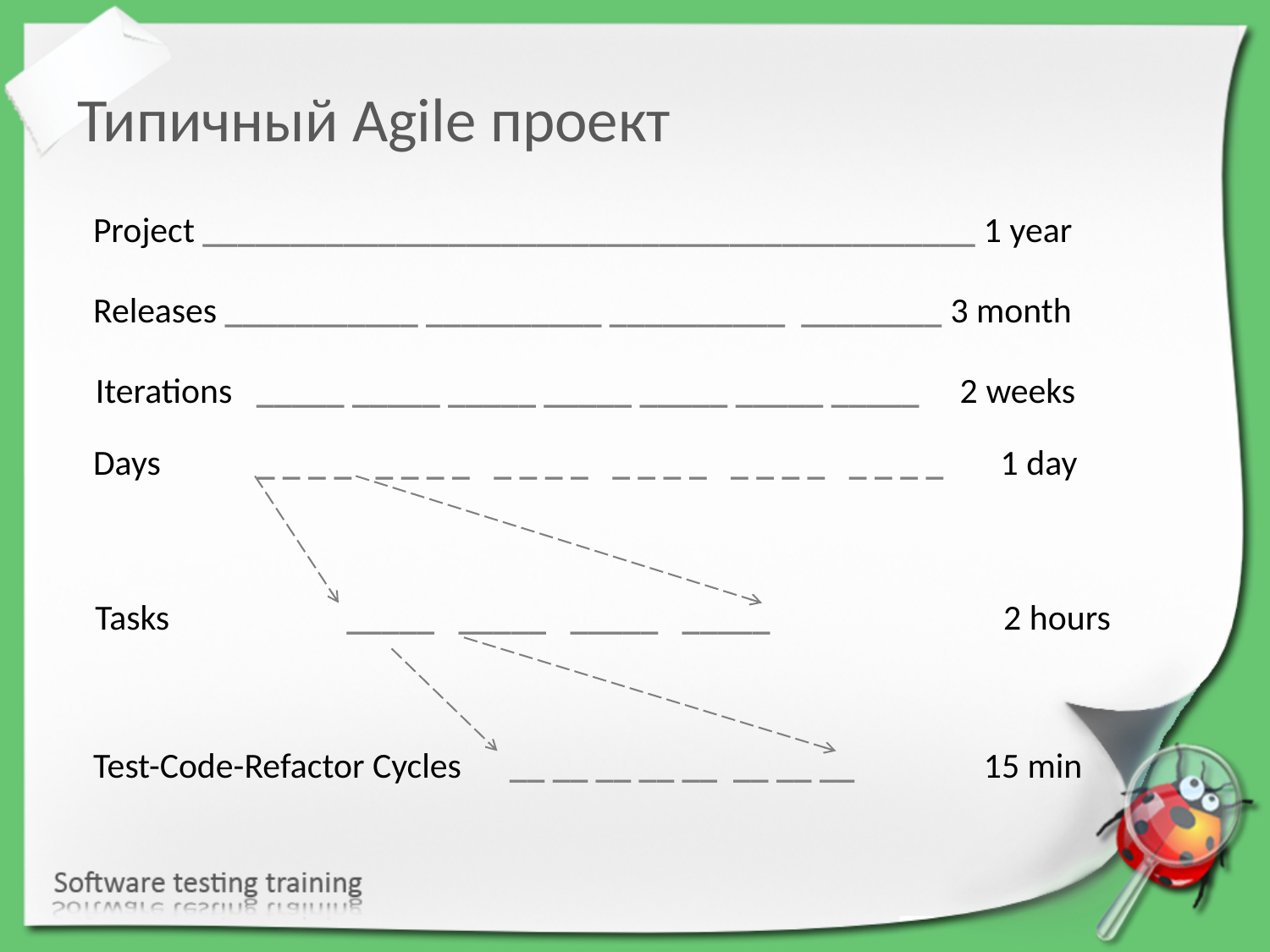

Типичный Agile проект
Project ____________________________________________ 1 year
Releases ___________ __________ __________  ________ 3 month
Iterations   _____ _____ _____ _____ _____ _____ _____     2 weeks
Days            _ _ _ _   _ _ _ _   _ _ _ _   _ _ _ _   _ _ _ _   _ _ _ _       1 day
Tasks                      _____   _____   _____   _____                             2 hours
Test-Code-Refactor Cycles      __ __ __ __ __  __ __ __                15 min